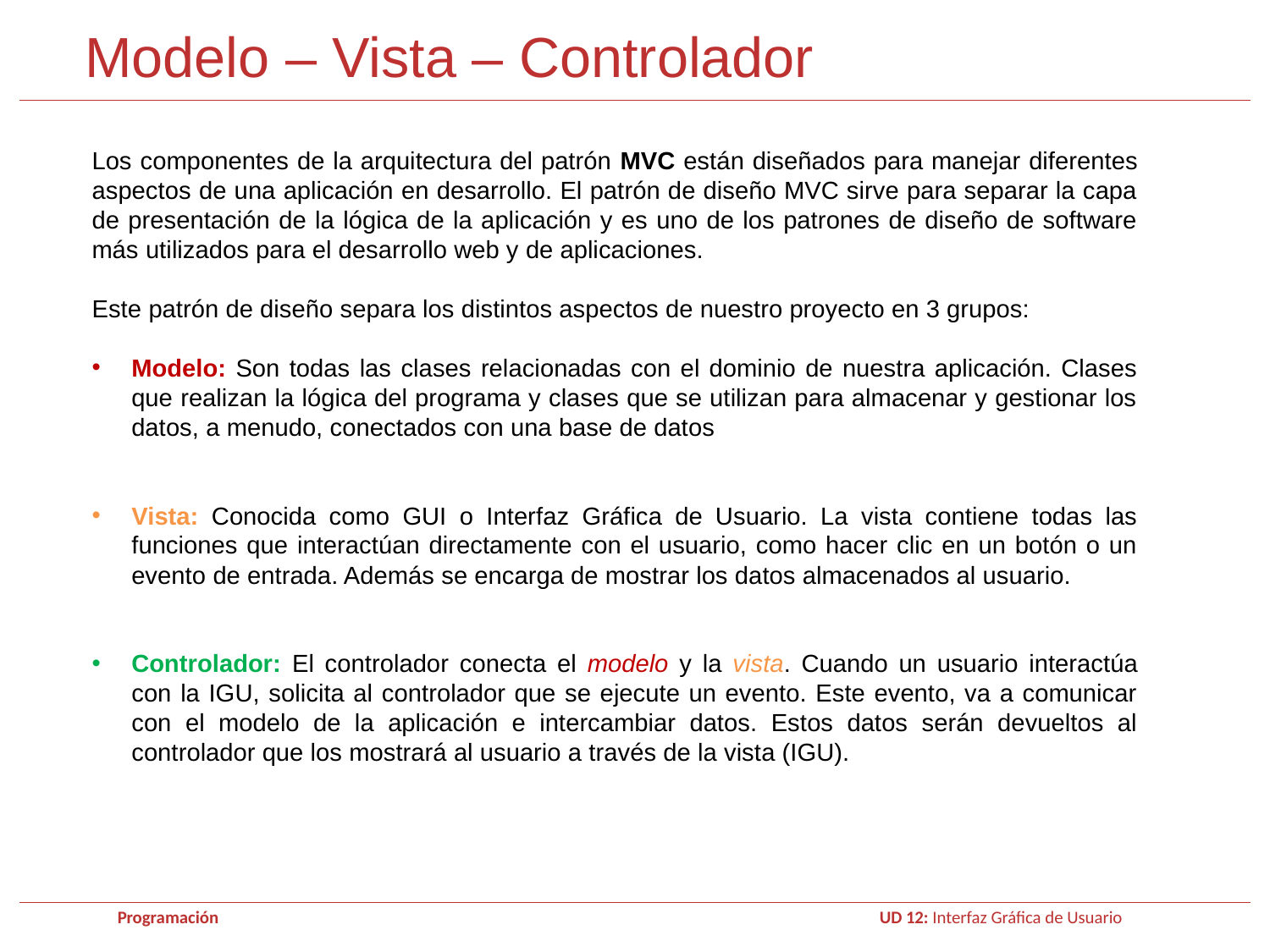

Modelo – Vista – Controlador

Los componentes de la arquitectura del patrón MVC están diseñados para manejar diferentes aspectos de una aplicación en desarrollo. El patrón de diseño MVC sirve para separar la capa de presentación de la lógica de la aplicación y es uno de los patrones de diseño de software más utilizados para el desarrollo web y de aplicaciones.

Este patrón de diseño separa los distintos aspectos de nuestro proyecto en 3 grupos:

Modelo: Son todas las clases relacionadas con el dominio de nuestra aplicación. Clases que realizan la lógica del programa y clases que se utilizan para almacenar y gestionar los datos, a menudo, conectados con una base de datos

Vista: Conocida como GUI o Interfaz Gráfica de Usuario. La vista contiene todas las funciones que interactúan directamente con el usuario, como hacer clic en un botón o un evento de entrada. Además se encarga de mostrar los datos almacenados al usuario.

Controlador: El controlador conecta el modelo y la vista. Cuando un usuario interactúa con la IGU, solicita al controlador que se ejecute un evento. Este evento, va a comunicar con el modelo de la aplicación e intercambiar datos. Estos datos serán devueltos al controlador que los mostrará al usuario a través de la vista (IGU).
Programación       					UD 12: Interfaz Gráfica de Usuario